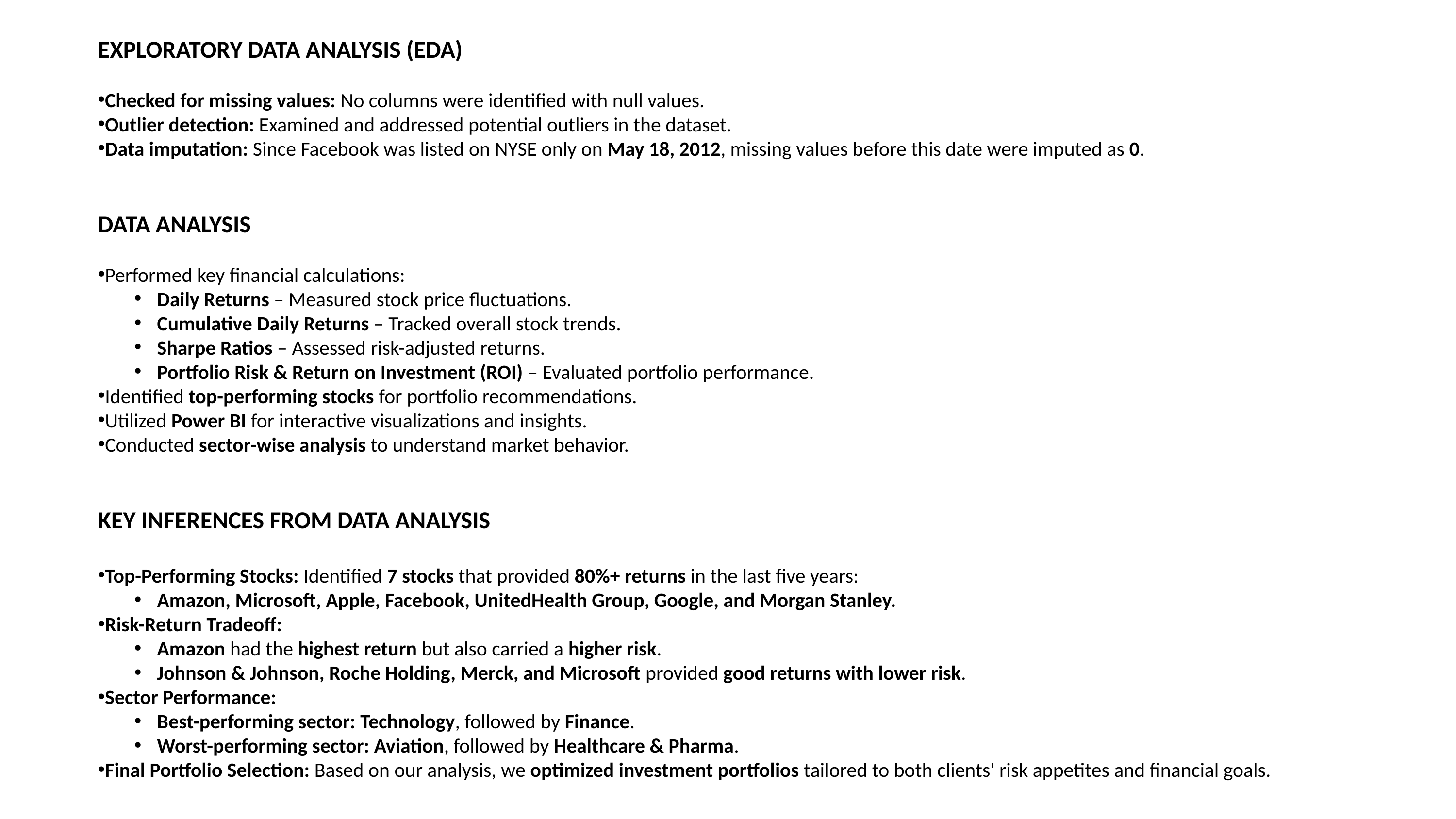

EXPLORATORY DATA ANALYSIS (EDA)

Checked for missing values: No columns were identified with null values.
Outlier detection: Examined and addressed potential outliers in the dataset.
Data imputation: Since Facebook was listed on NYSE only on May 18, 2012, missing values before this date were imputed as 0.

DATA ANALYSIS

Performed key financial calculations:
Daily Returns – Measured stock price fluctuations.
Cumulative Daily Returns – Tracked overall stock trends.
Sharpe Ratios – Assessed risk-adjusted returns.
Portfolio Risk & Return on Investment (ROI) – Evaluated portfolio performance.
Identified top-performing stocks for portfolio recommendations.
Utilized Power BI for interactive visualizations and insights.
Conducted sector-wise analysis to understand market behavior.

KEY INFERENCES FROM DATA ANALYSIS

Top-Performing Stocks: Identified 7 stocks that provided 80%+ returns in the last five years:
Amazon, Microsoft, Apple, Facebook, UnitedHealth Group, Google, and Morgan Stanley.
Risk-Return Tradeoff:
Amazon had the highest return but also carried a higher risk.
Johnson & Johnson, Roche Holding, Merck, and Microsoft provided good returns with lower risk.
Sector Performance:
Best-performing sector: Technology, followed by Finance.
Worst-performing sector: Aviation, followed by Healthcare & Pharma.
Final Portfolio Selection: Based on our analysis, we optimized investment portfolios tailored to both clients' risk appetites and financial goals.